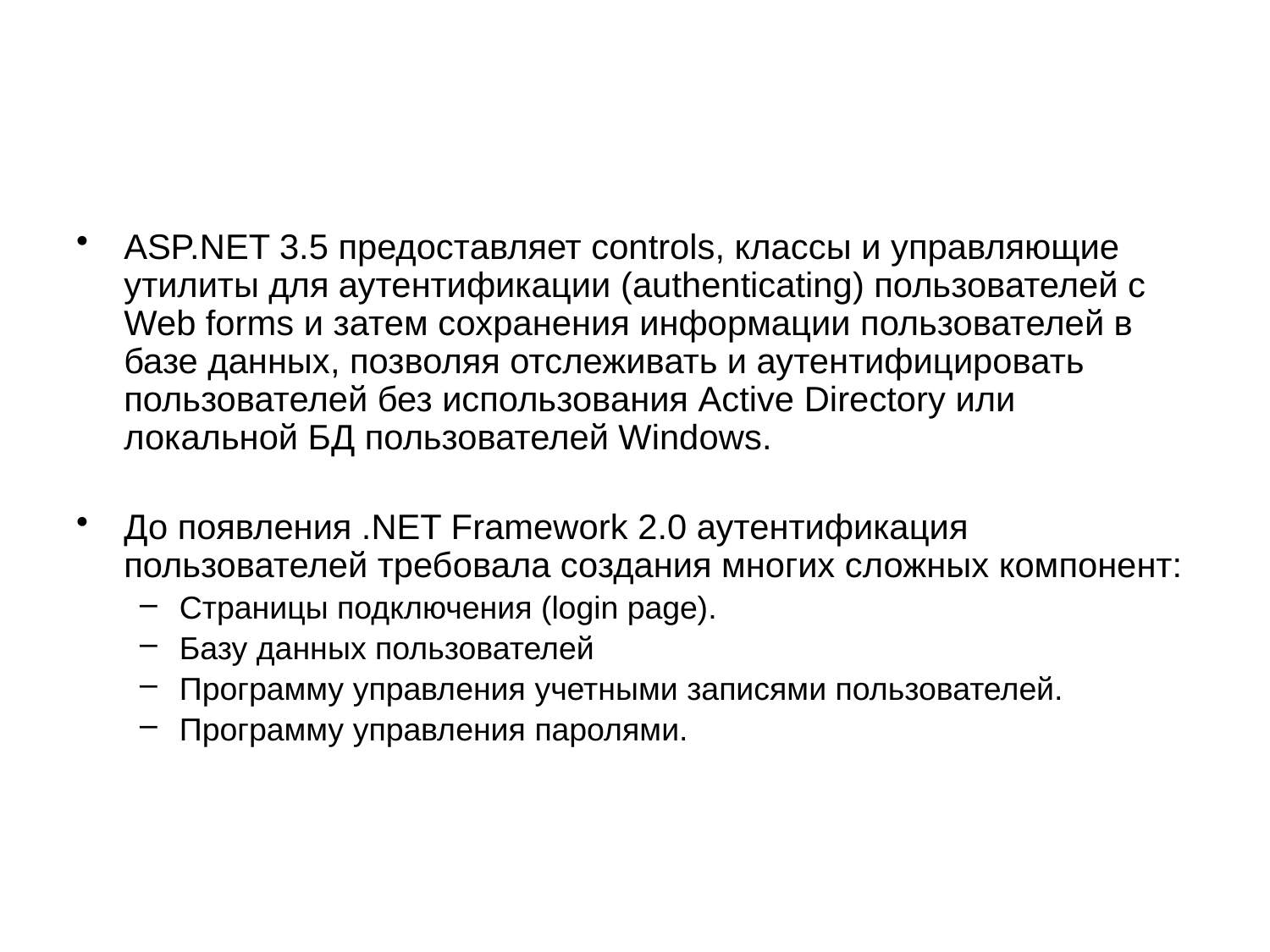

#
ASP.NET 3.5 предоставляет controls, классы и управляющие утилиты для аутентификации (authenticating) пользователей с Web forms и затем сохранения информации пользователей в базе данных, позволяя отслеживать и аутентифицировать пользователей без использования Active Directory или локальной БД пользователей Windows.

До появления .NET Framework 2.0 аутентификация пользователей требовала создания многих сложных компонент:
Страницы подключения (login page).
Базу данных пользователей
Программу управления учетными записями пользователей.
Программу управления паролями.